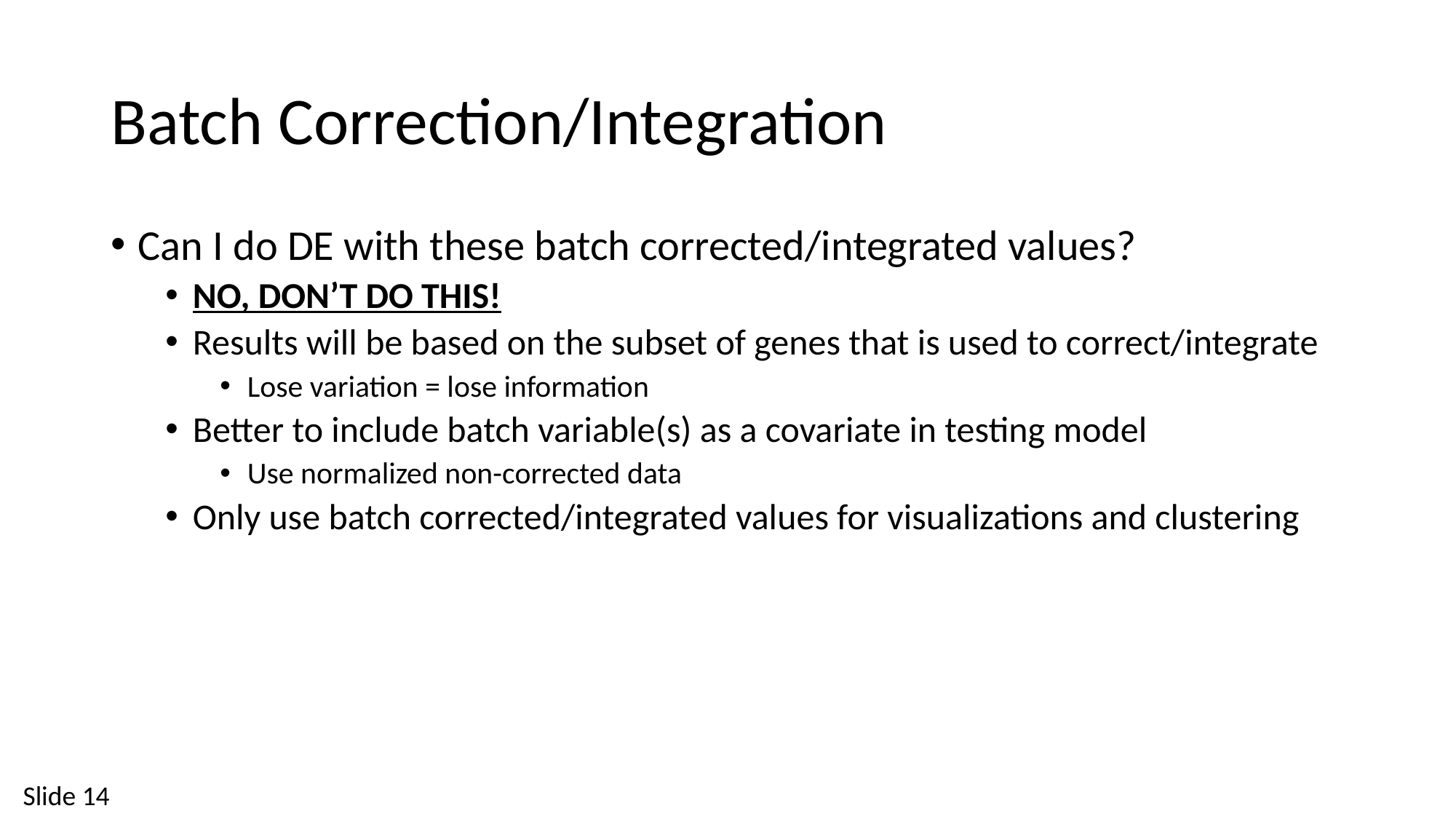

# Batch Correction/Integration
Can I do DE with these batch corrected/integrated values?
NO, DON’T DO THIS!
Results will be based on the subset of genes that is used to correct/integrate
Lose variation = lose information
Better to include batch variable(s) as a covariate in testing model
Use normalized non-corrected data
Only use batch corrected/integrated values for visualizations and clustering
Slide 14